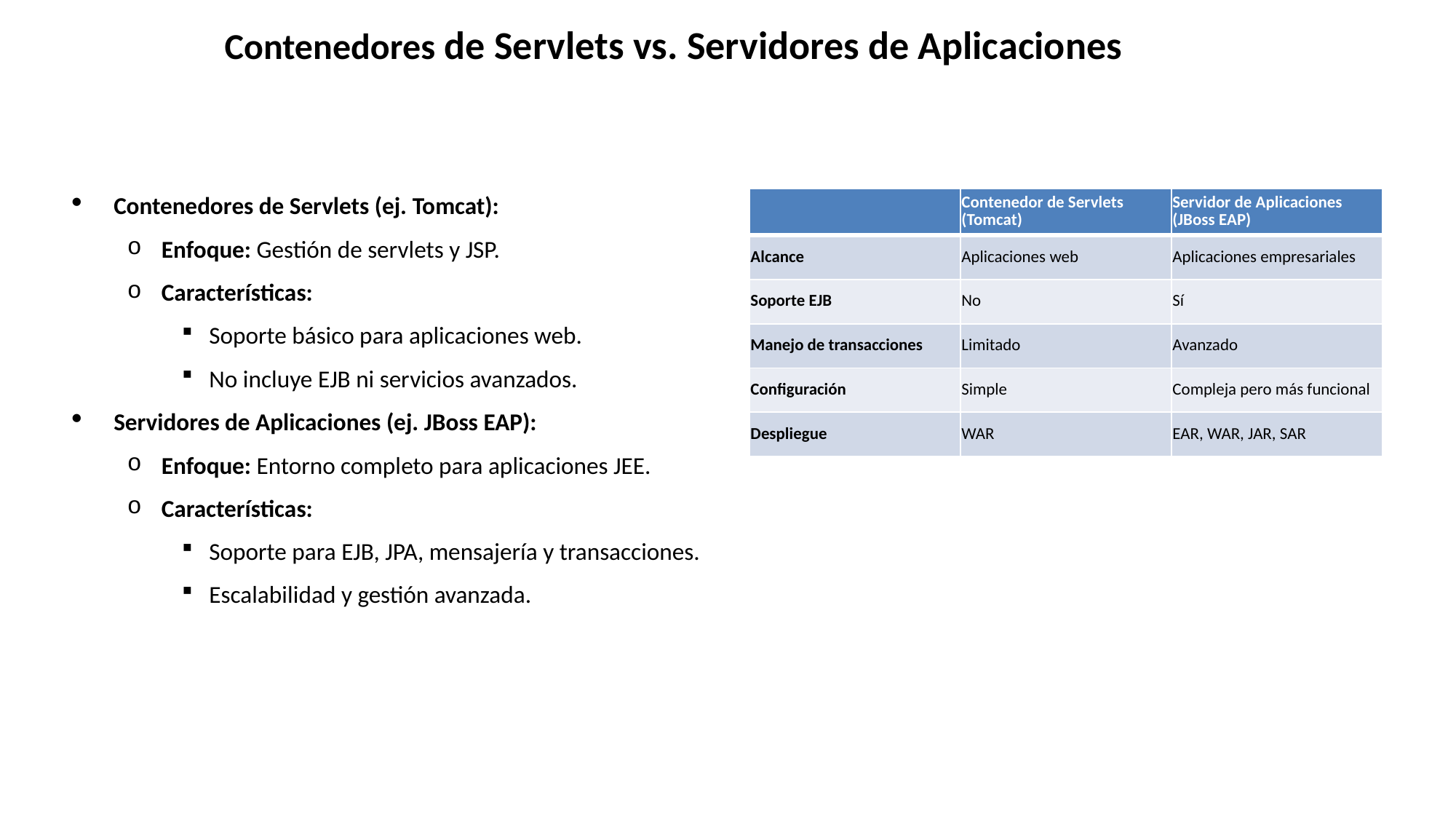

# Contenedores de Servlets vs. Servidores de Aplicaciones
Contenedores de Servlets (ej. Tomcat):
Enfoque: Gestión de servlets y JSP.
Características:
Soporte básico para aplicaciones web.
No incluye EJB ni servicios avanzados.
Servidores de Aplicaciones (ej. JBoss EAP):
Enfoque: Entorno completo para aplicaciones JEE.
Características:
Soporte para EJB, JPA, mensajería y transacciones.
Escalabilidad y gestión avanzada.

|  | Contenedor de Servlets (Tomcat) | Servidor de Aplicaciones (JBoss EAP) |
| --- | --- | --- |
| Alcance | Aplicaciones web | Aplicaciones empresariales |
| Soporte EJB | No | Sí |
| Manejo de transacciones | Limitado | Avanzado |
| Configuración | Simple | Compleja pero más funcional |
| Despliegue | WAR | EAR, WAR, JAR, SAR |